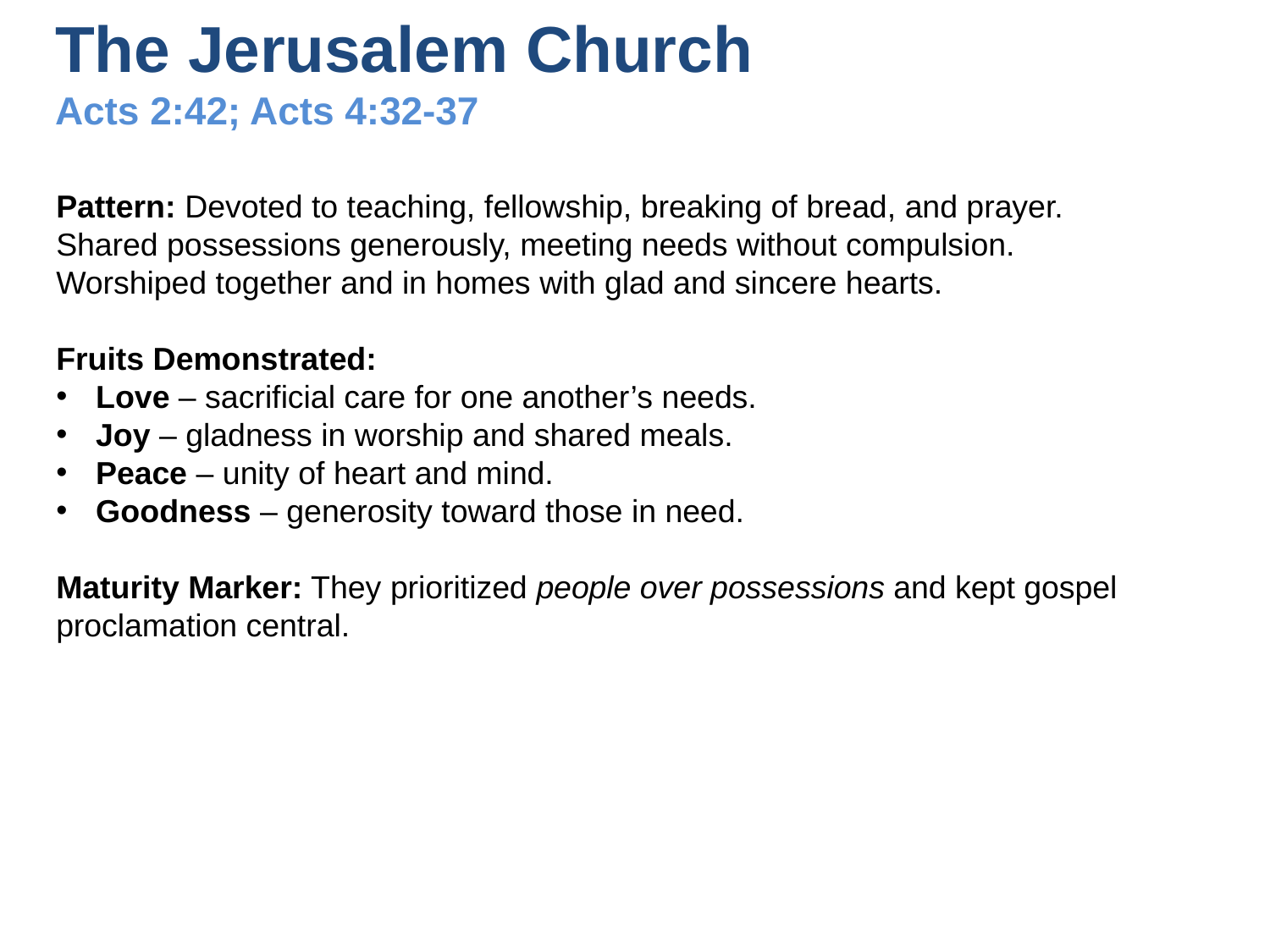

# The Jerusalem Church Acts 2:42; Acts 4:32-37
Pattern: Devoted to teaching, fellowship, breaking of bread, and prayer.
Shared possessions generously, meeting needs without compulsion.
Worshiped together and in homes with glad and sincere hearts.

Fruits Demonstrated:
Love – sacrificial care for one another’s needs.
Joy – gladness in worship and shared meals.
Peace – unity of heart and mind.
Goodness – generosity toward those in need.

Maturity Marker: They prioritized people over possessions and kept gospel proclamation central.